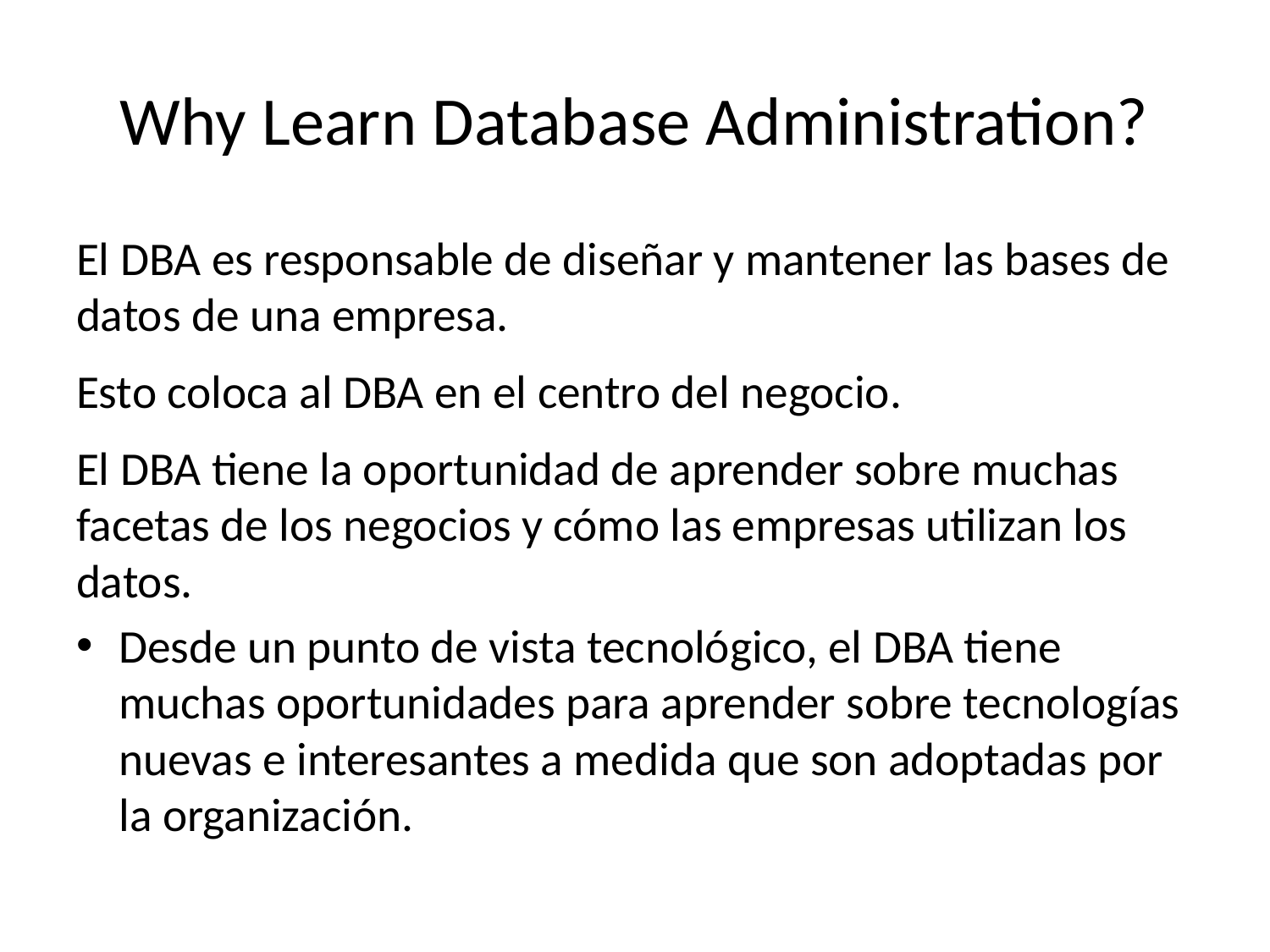

# Why Learn Database Administration?
El DBA es responsable de diseñar y mantener las bases de datos de una empresa.
Esto coloca al DBA en el centro del negocio.
El DBA tiene la oportunidad de aprender sobre muchas facetas de los negocios y cómo las empresas utilizan los datos.
Desde un punto de vista tecnológico, el DBA tiene muchas oportunidades para aprender sobre tecnologías nuevas e interesantes a medida que son adoptadas por la organización.